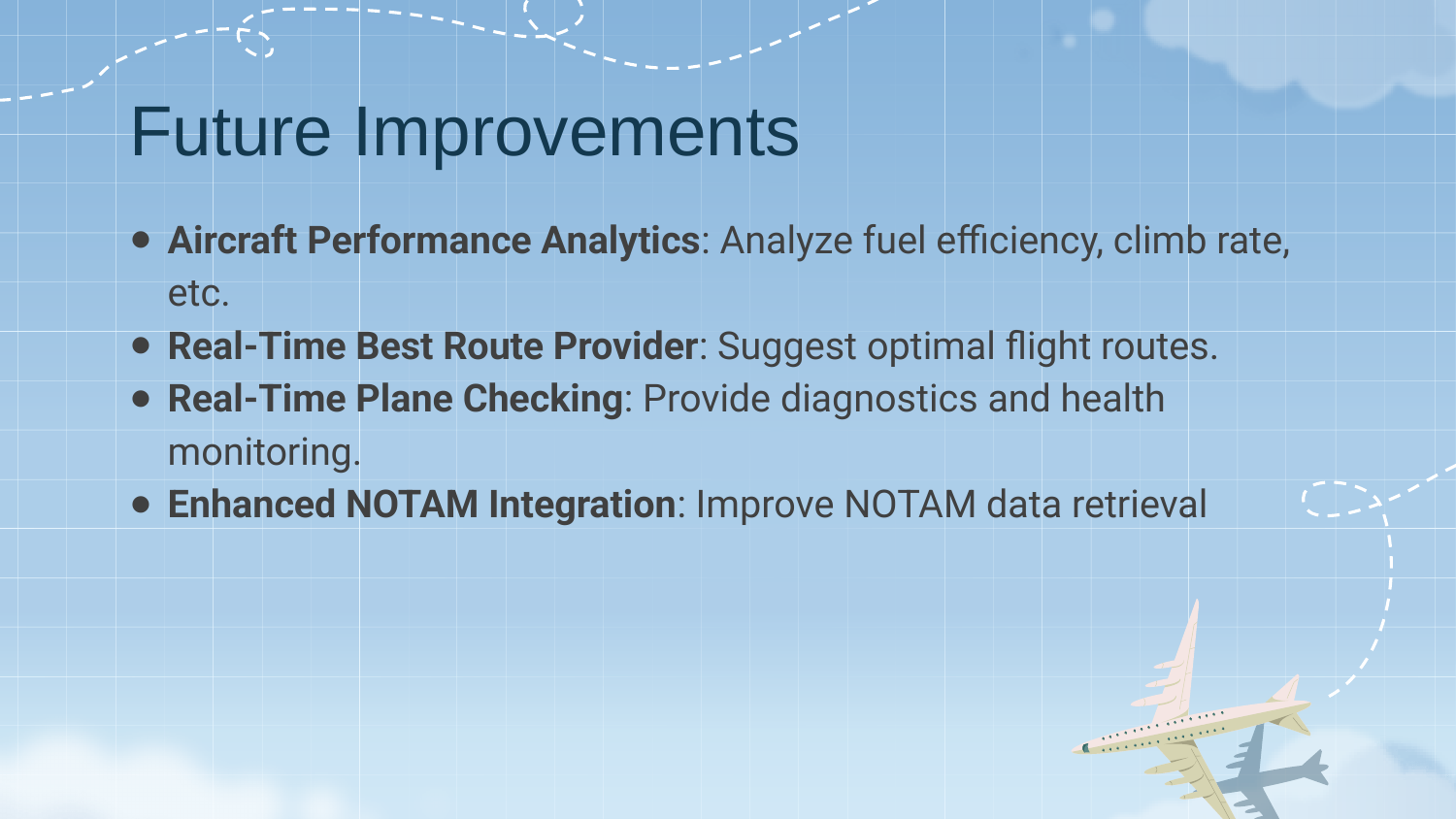

# Future Improvements
Aircraft Performance Analytics: Analyze fuel efficiency, climb rate, etc.
Real-Time Best Route Provider: Suggest optimal flight routes.
Real-Time Plane Checking: Provide diagnostics and health monitoring.
Enhanced NOTAM Integration: Improve NOTAM data retrieval